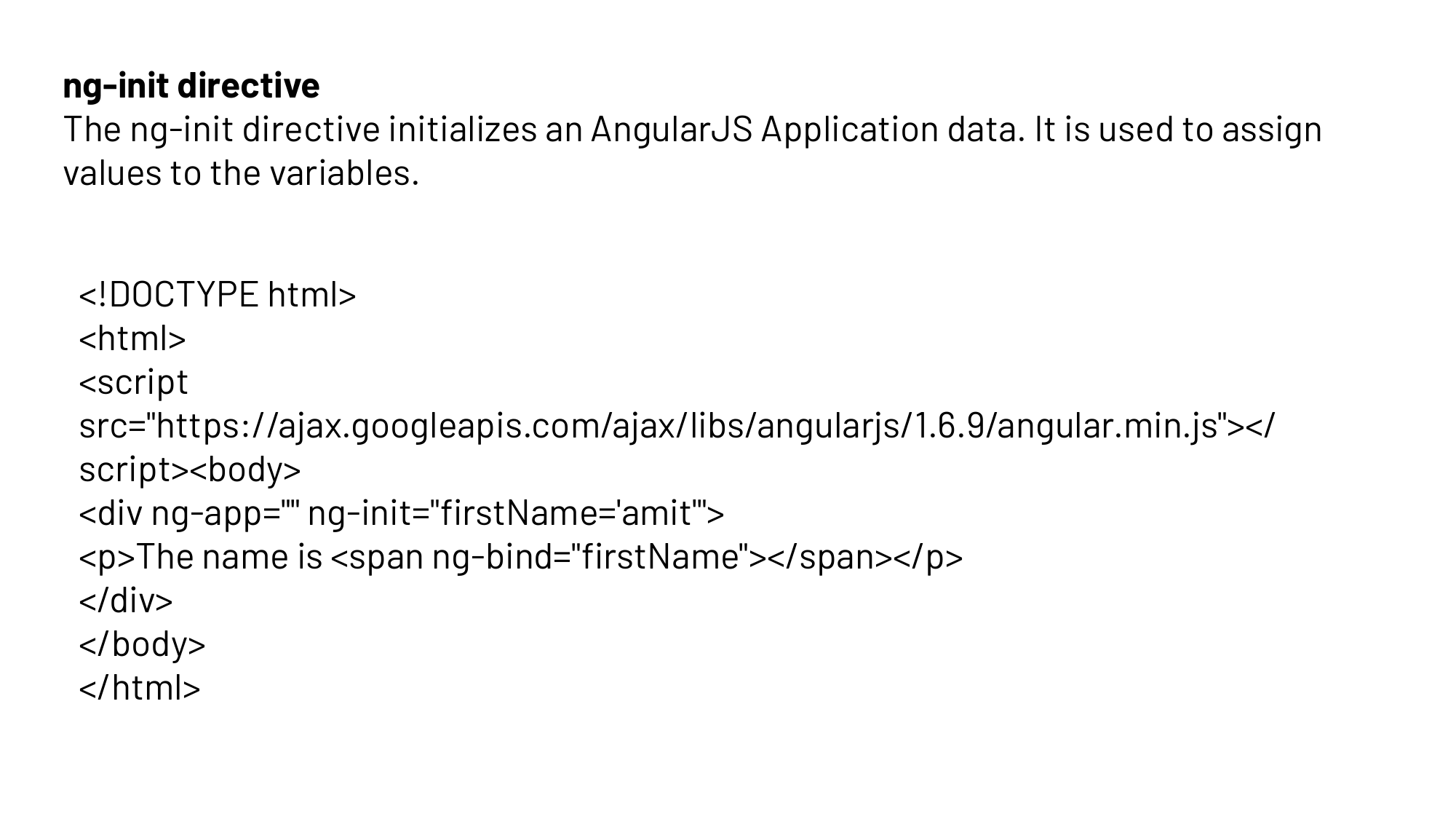

ng-init directive
The ng-init directive initializes an AngularJS Application data. It is used to assign
values to the variables.
<!DOCTYPE html>
<html>
<script src="https://ajax.googleapis.com/ajax/libs/angularjs/1.6.9/angular.min.js"></script><body>
<div ng-app="" ng-init="firstName='amit'">
<p>The name is <span ng-bind="firstName"></span></p>
</div>
</body>
</html>